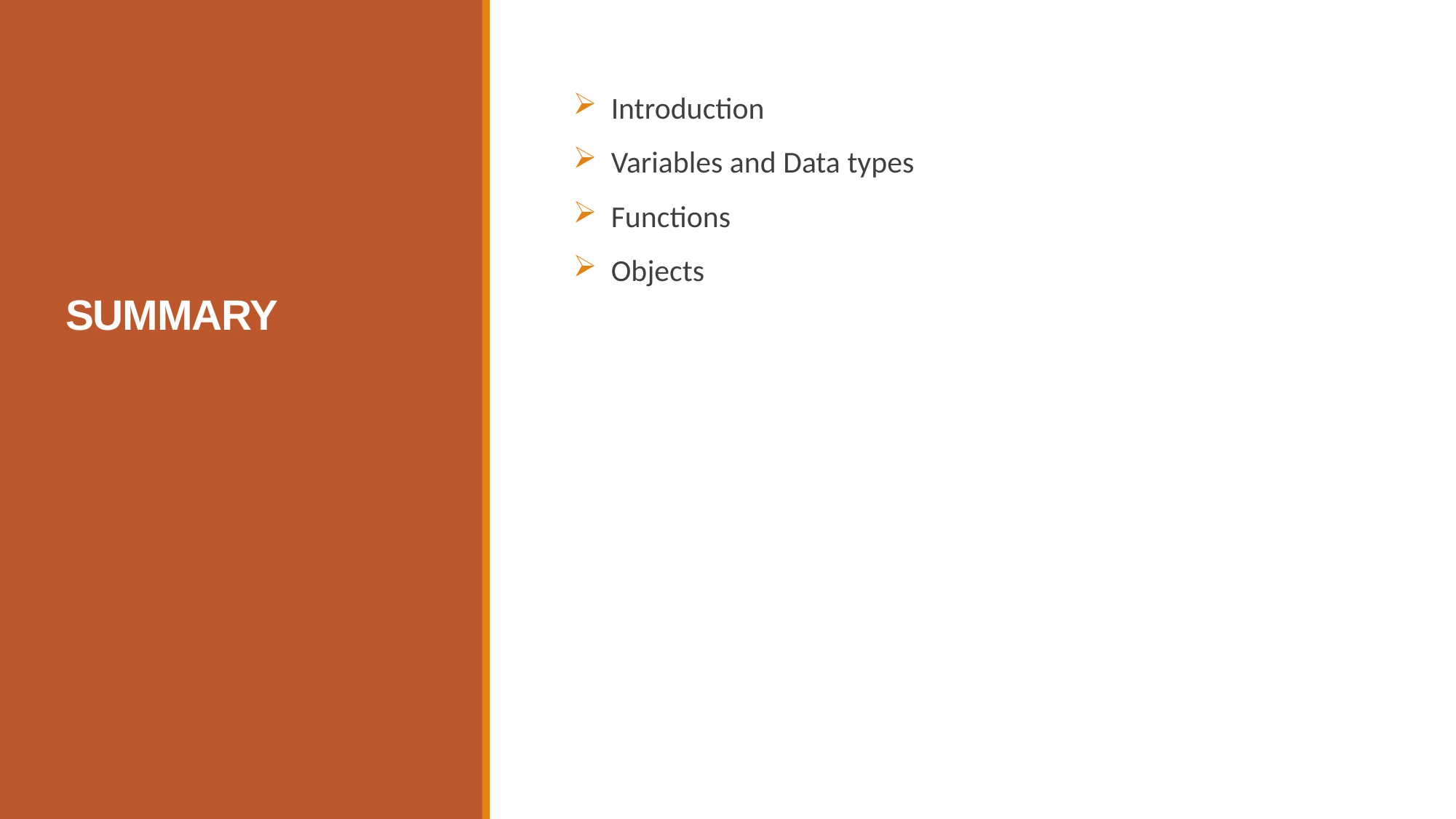

# SUMMARY
  Introduction
  Variables and Data types
  Functions
  Objects